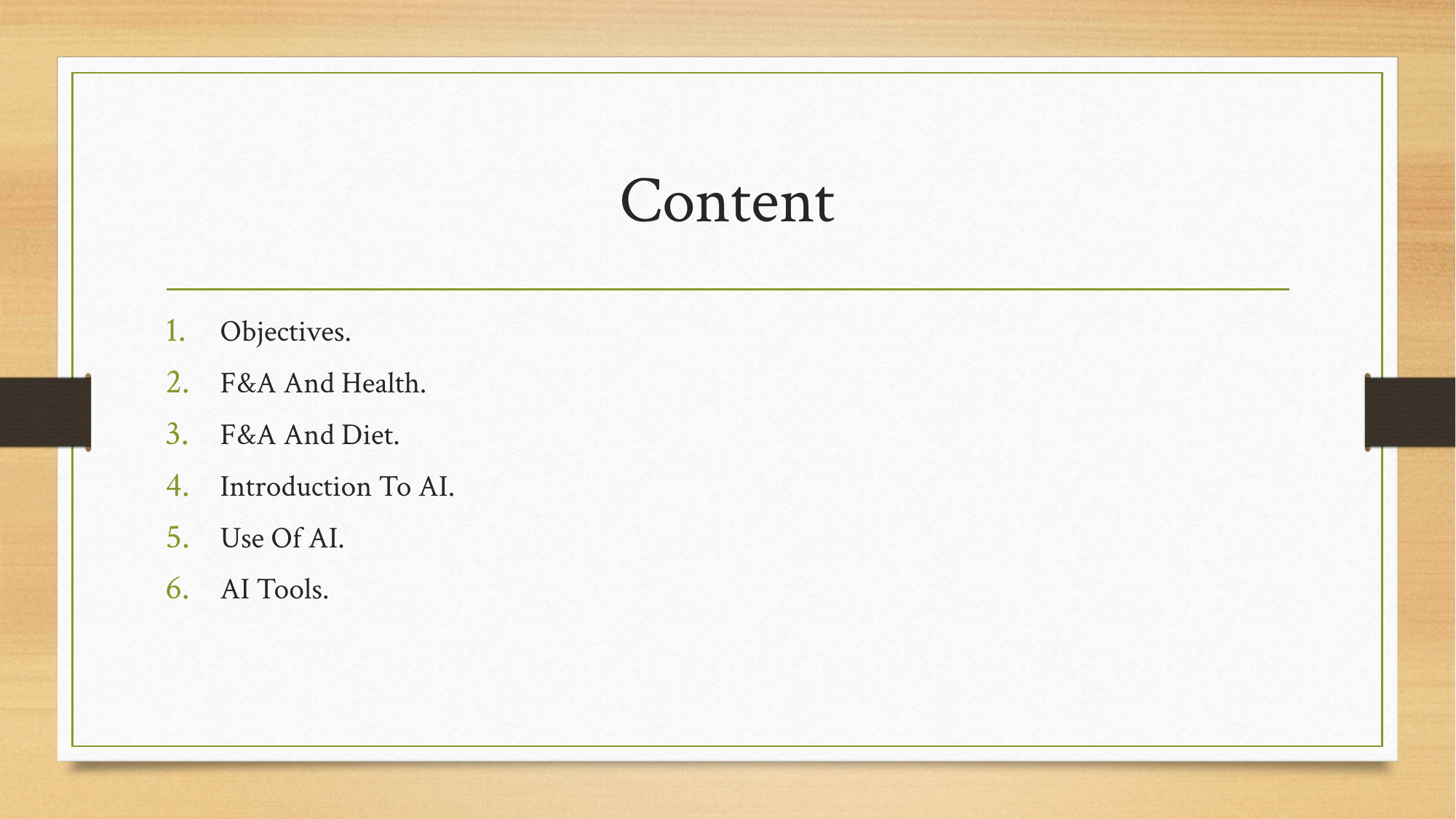

# Content
Objectives.
F&A And Health.
F&A And Diet.
Introduction To AI.
Use Of AI.
AI Tools.